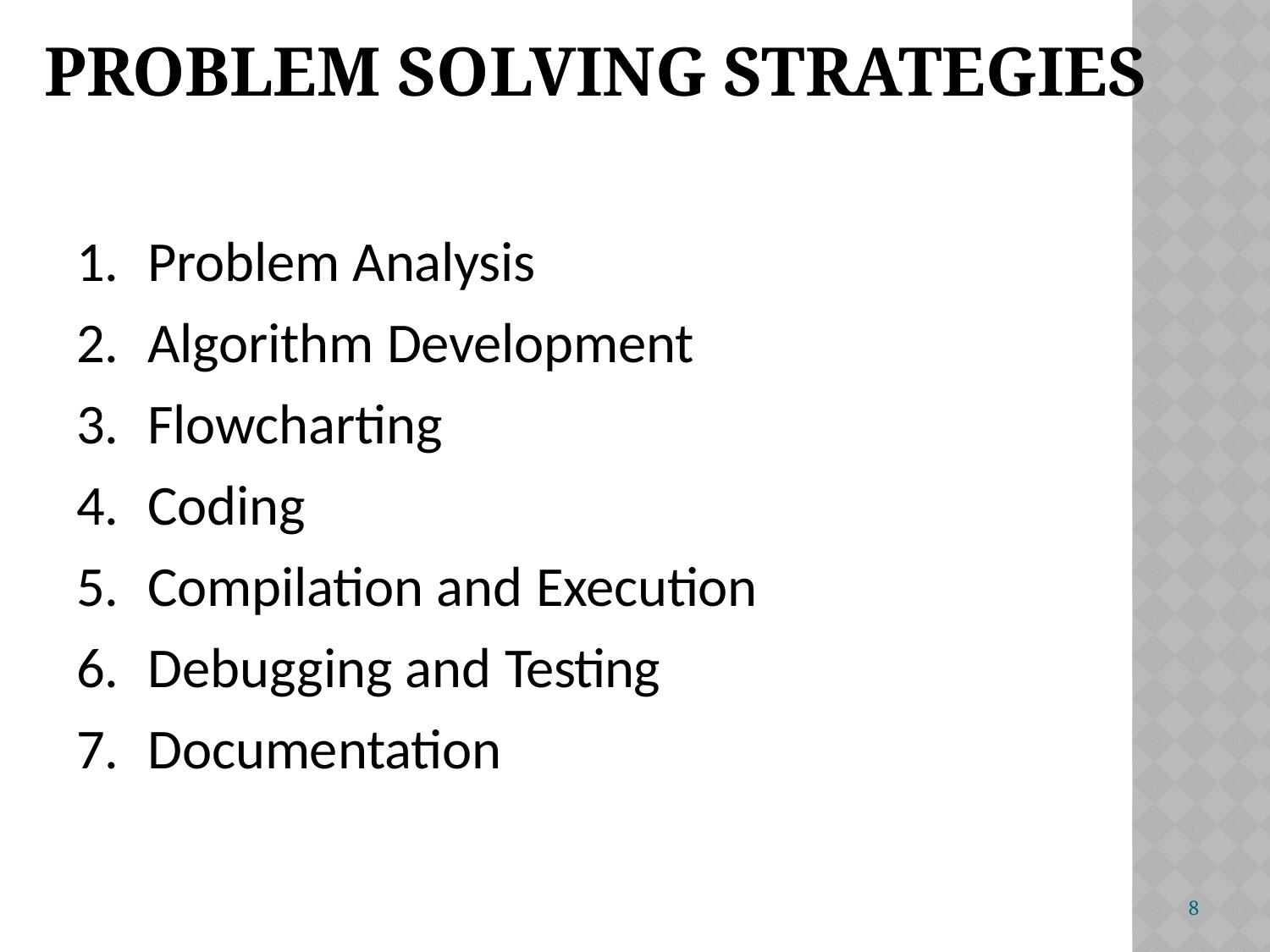

# Problem solving Strategies
Problem Analysis
Algorithm Development
Flowcharting
Coding
Compilation and Execution
Debugging and Testing
Documentation
8